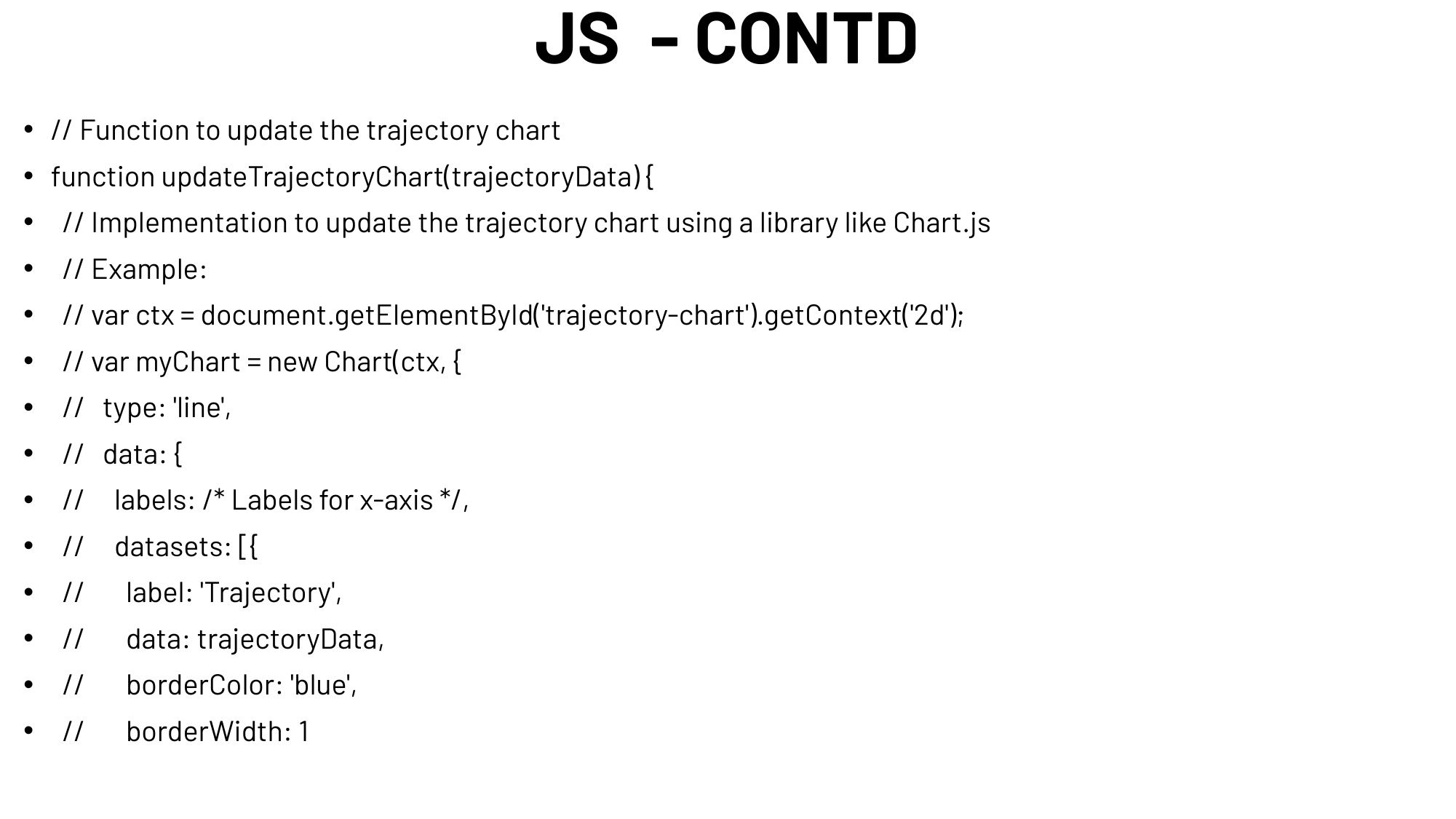

# JS  - CONTD

// Function to update the trajectory chart
function updateTrajectoryChart(trajectoryData) {
  // Implementation to update the trajectory chart using a library like Chart.js
  // Example:
  // var ctx = document.getElementById('trajectory-chart').getContext('2d');
  // var myChart = new Chart(ctx, {
  //   type: 'line',
  //   data: {
  //     labels: /* Labels for x-axis */,
  //     datasets: [{
  //       label: 'Trajectory',
  //       data: trajectoryData,
  //       borderColor: 'blue',
  //       borderWidth: 1